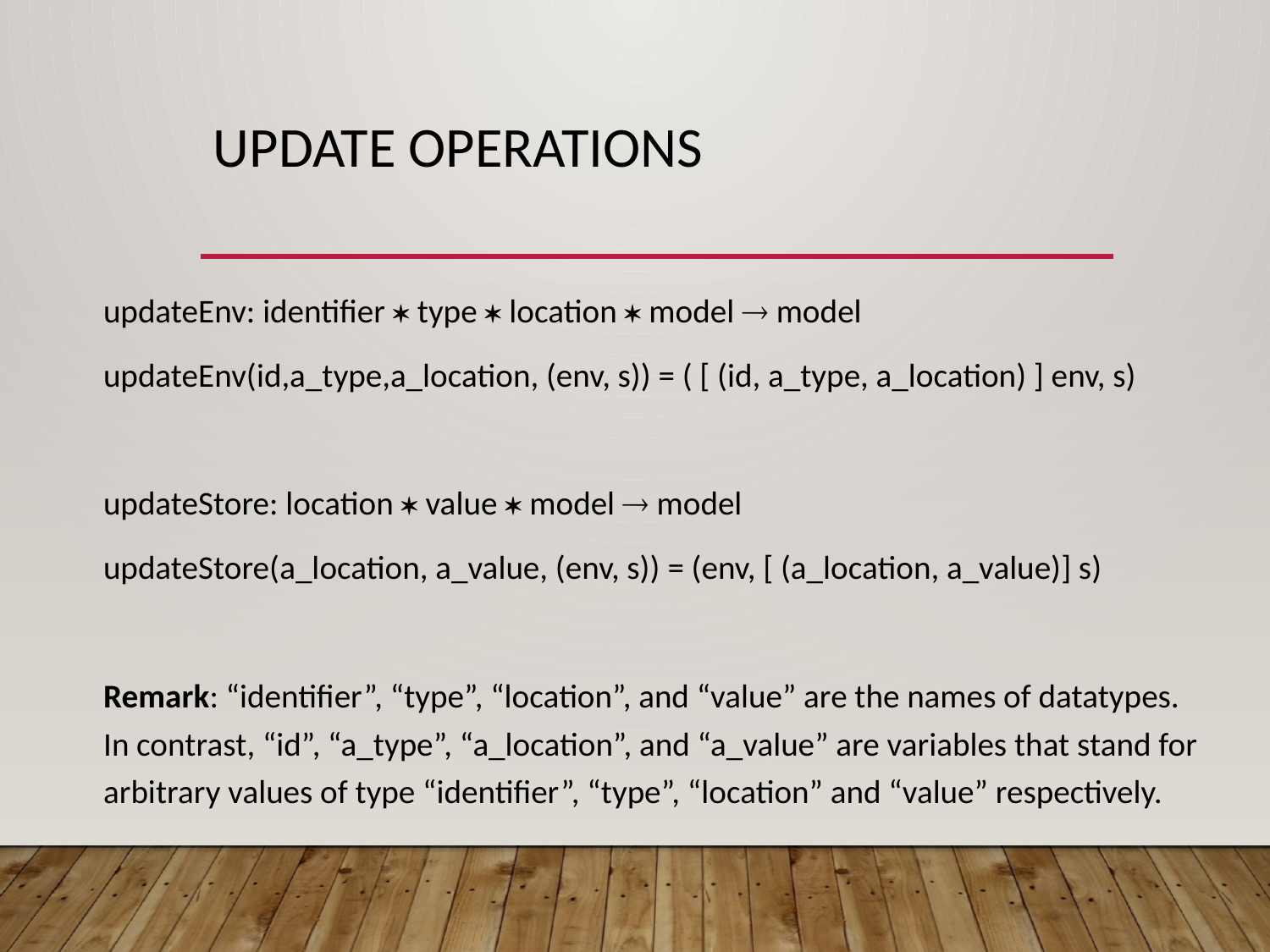

# Update operations
updateEnv: identifier ∗ type ∗ location ∗ model → model
updateEnv(id,a_type,a_location, (env, s)) = ( [ (id, a_type, a_location) ] env, s)

updateStore: location ∗ value ∗ model → model
updateStore(a_location, a_value, (env, s)) = (env, [ (a_location, a_value)] s)

Remark: “identifier”, “type”, “location”, and “value” are the names of datatypes. In contrast, “id”, “a_type”, “a_location”, and “a_value” are variables that stand for arbitrary values of type “identifier”, “type”, “location” and “value” respectively.